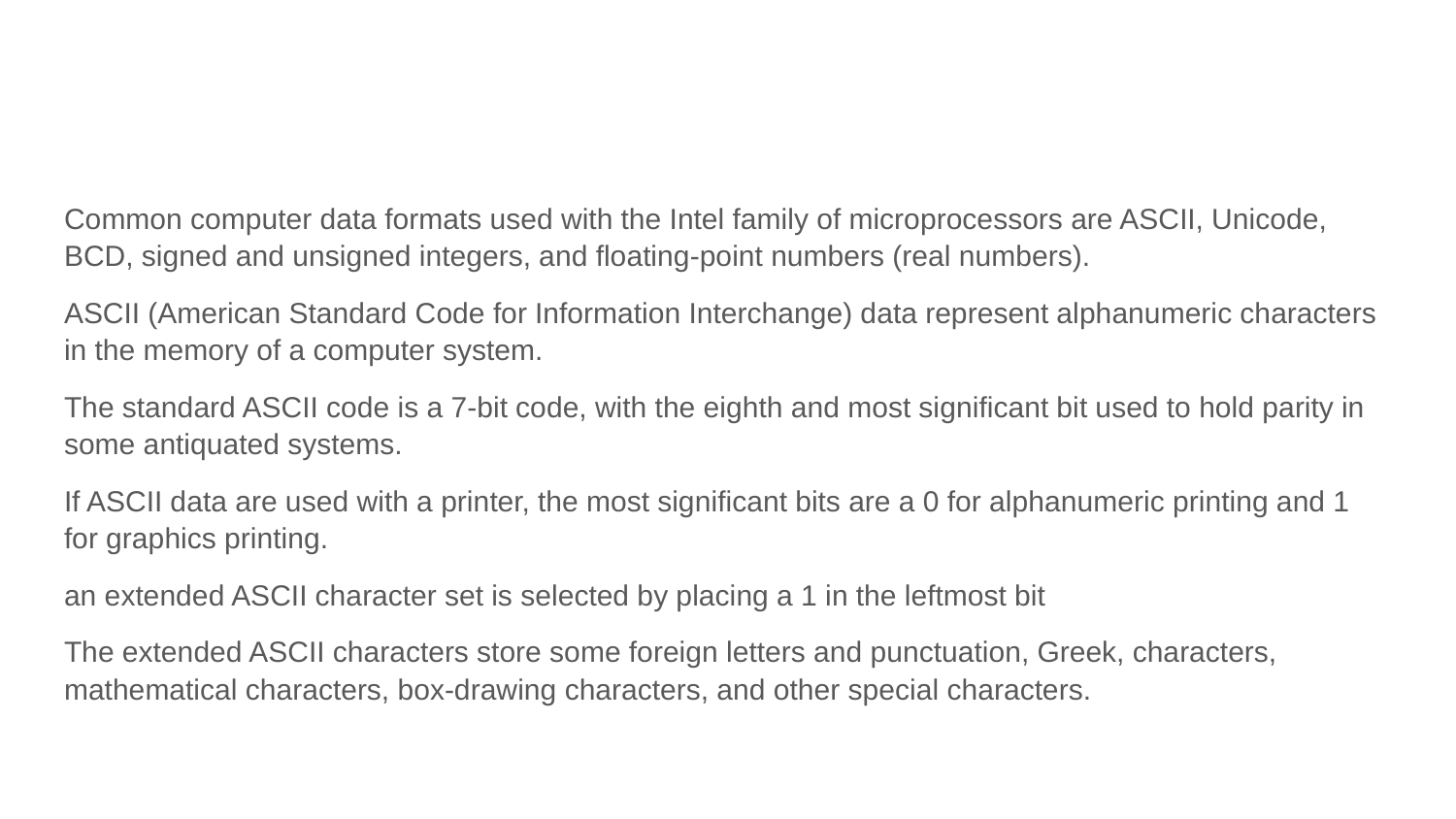

#
Common computer data formats used with the Intel family of microprocessors are ASCII, Unicode, BCD, signed and unsigned integers, and floating-point numbers (real numbers).
ASCII (American Standard Code for Information Interchange) data represent alphanumeric characters in the memory of a computer system.
The standard ASCII code is a 7-bit code, with the eighth and most significant bit used to hold parity in some antiquated systems.
If ASCII data are used with a printer, the most significant bits are a 0 for alphanumeric printing and 1 for graphics printing.
an extended ASCII character set is selected by placing a 1 in the leftmost bit
The extended ASCII characters store some foreign letters and punctuation, Greek, characters, mathematical characters, box-drawing characters, and other special characters.